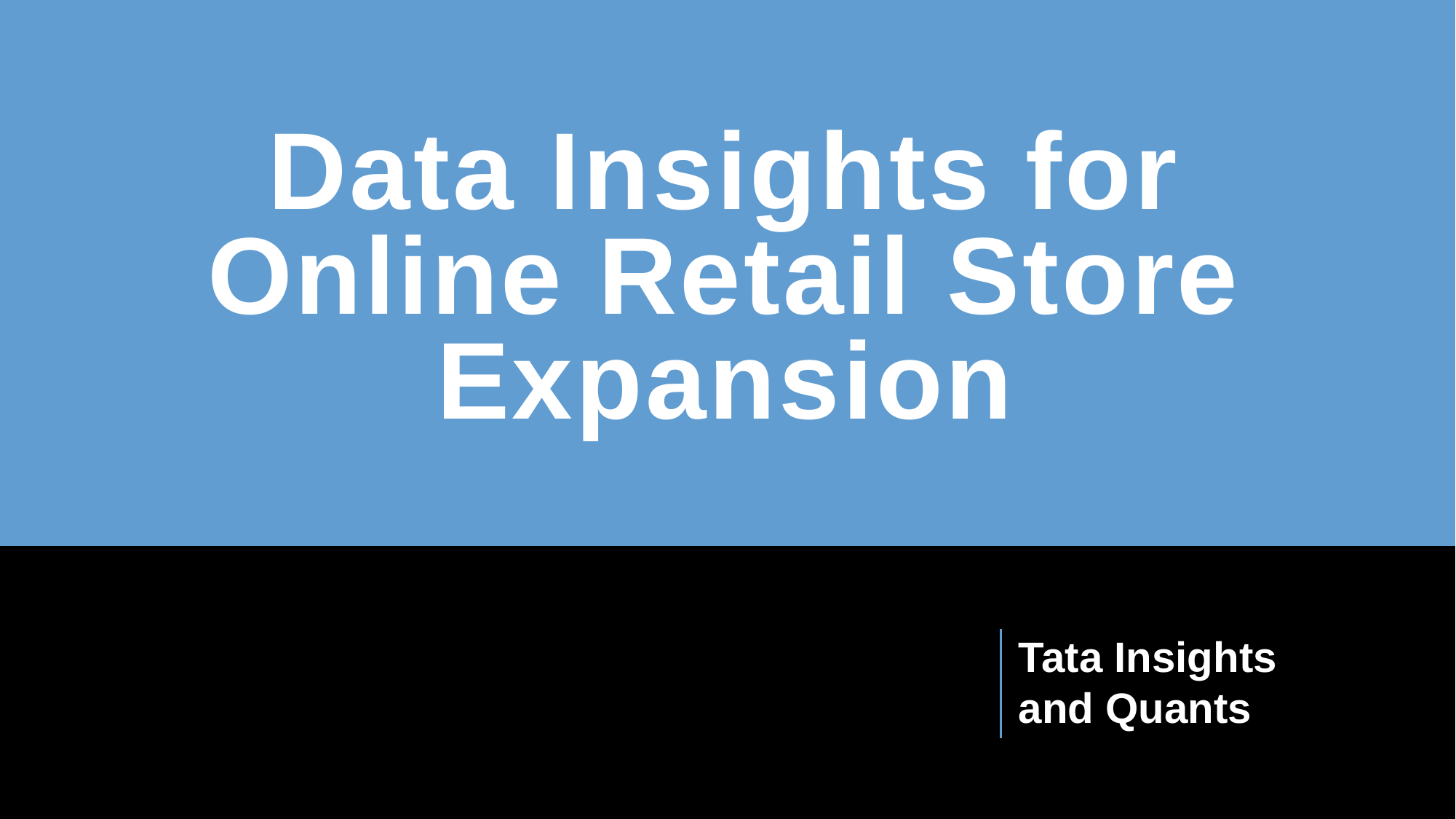

# Data Insights for Online Retail Store Expansion
Tata Insights and Quants